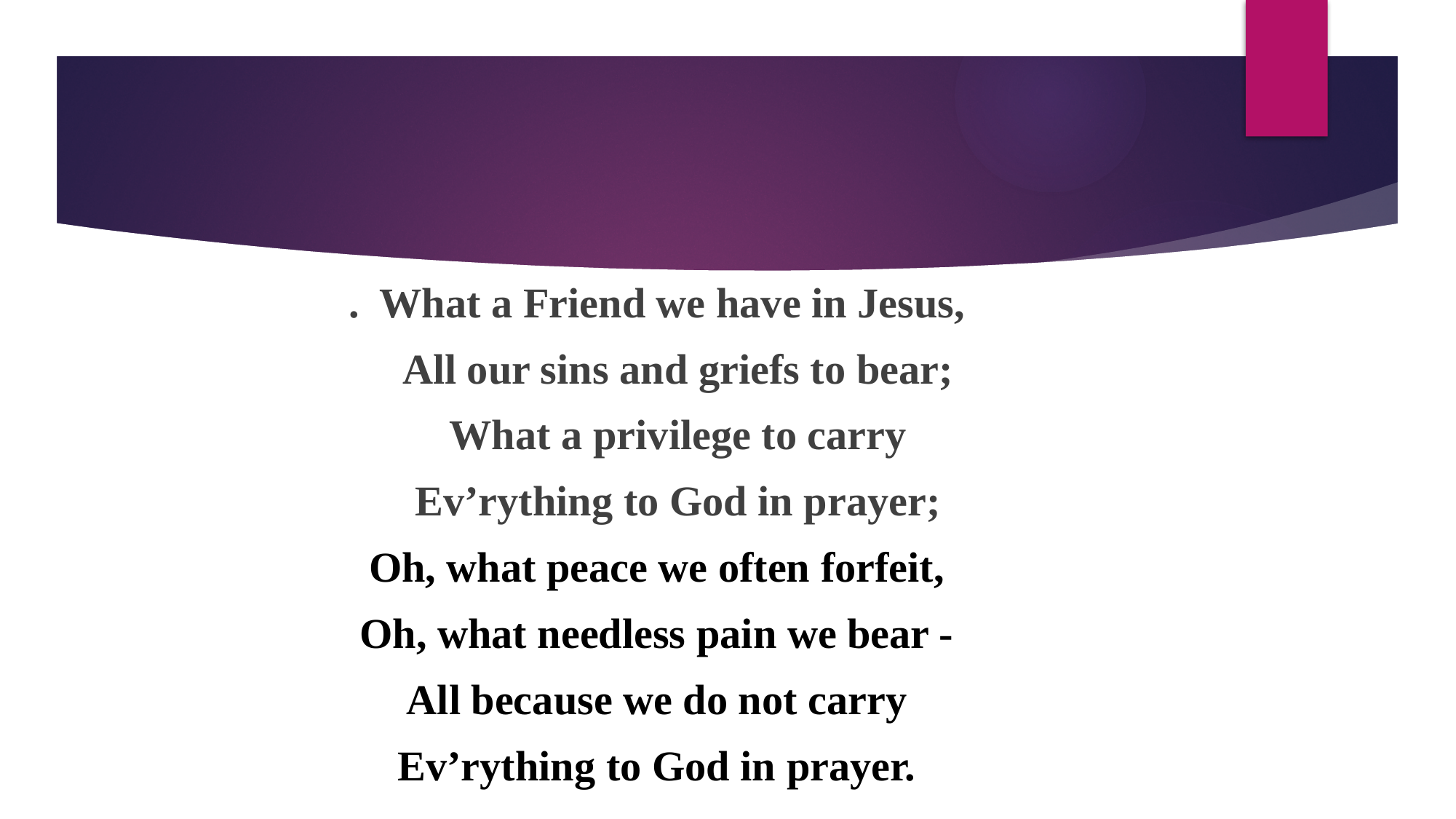

#
.  What a Friend we have in Jesus,
    All our sins and griefs to bear;
    What a privilege to carry
    Ev’rything to God in prayer;
Oh, what peace we often forfeit,
Oh, what needless pain we bear -
All because we do not carry
Ev’rything to God in prayer.